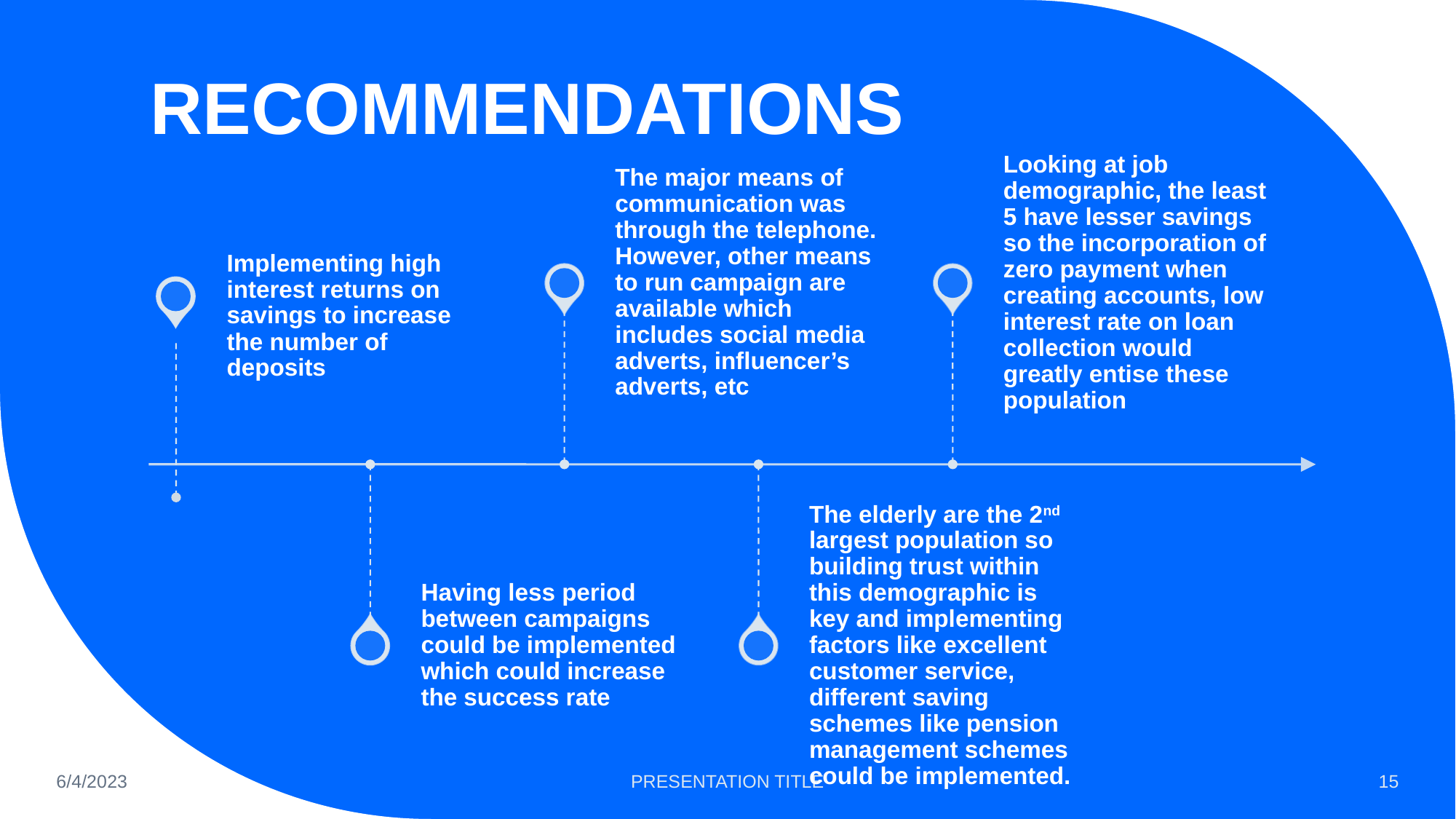

# RECOMMENDATIONS
Implementing high interest returns on savings to increase the number of deposits
Having less period between campaigns could be implemented which could increase the success rate
The major means of communication was through the telephone. However, other means to run campaign are available which includes social media adverts, influencer’s adverts, etc
The elderly are the 2nd largest population so building trust within this demographic is key and implementing factors like excellent customer service, different saving schemes like pension management schemes could be implemented.
Looking at job demographic, the least 5 have lesser savings so the incorporation of zero payment when creating accounts, low interest rate on loan collection would greatly entise these population
6/4/2023
PRESENTATION TITLE
15